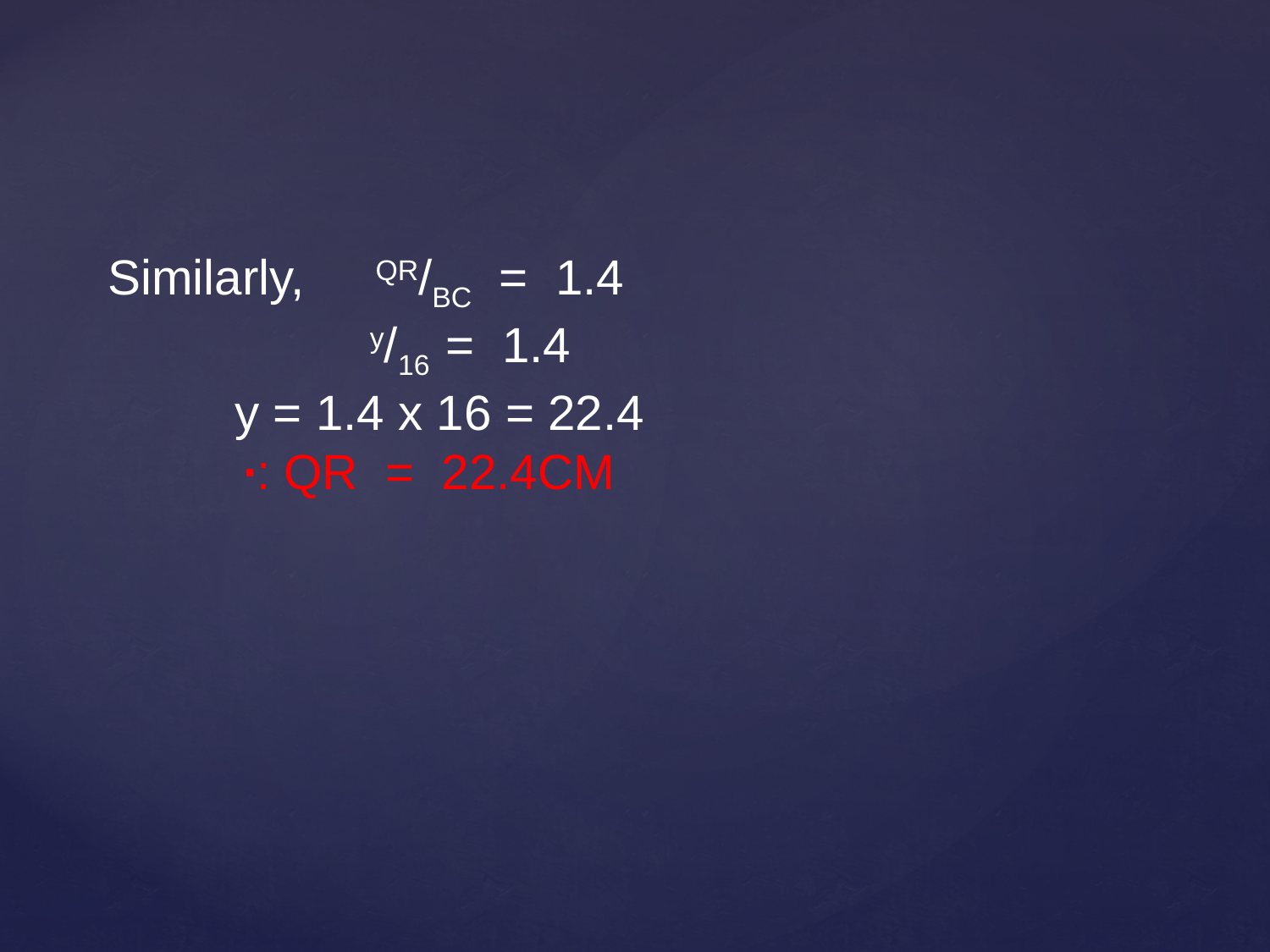

# Similarly,	 QR/BC  =  1.4 y/16  =  1.4 y = 1.4 x 16 = 22.4 ∙: QR  =  22.4CM